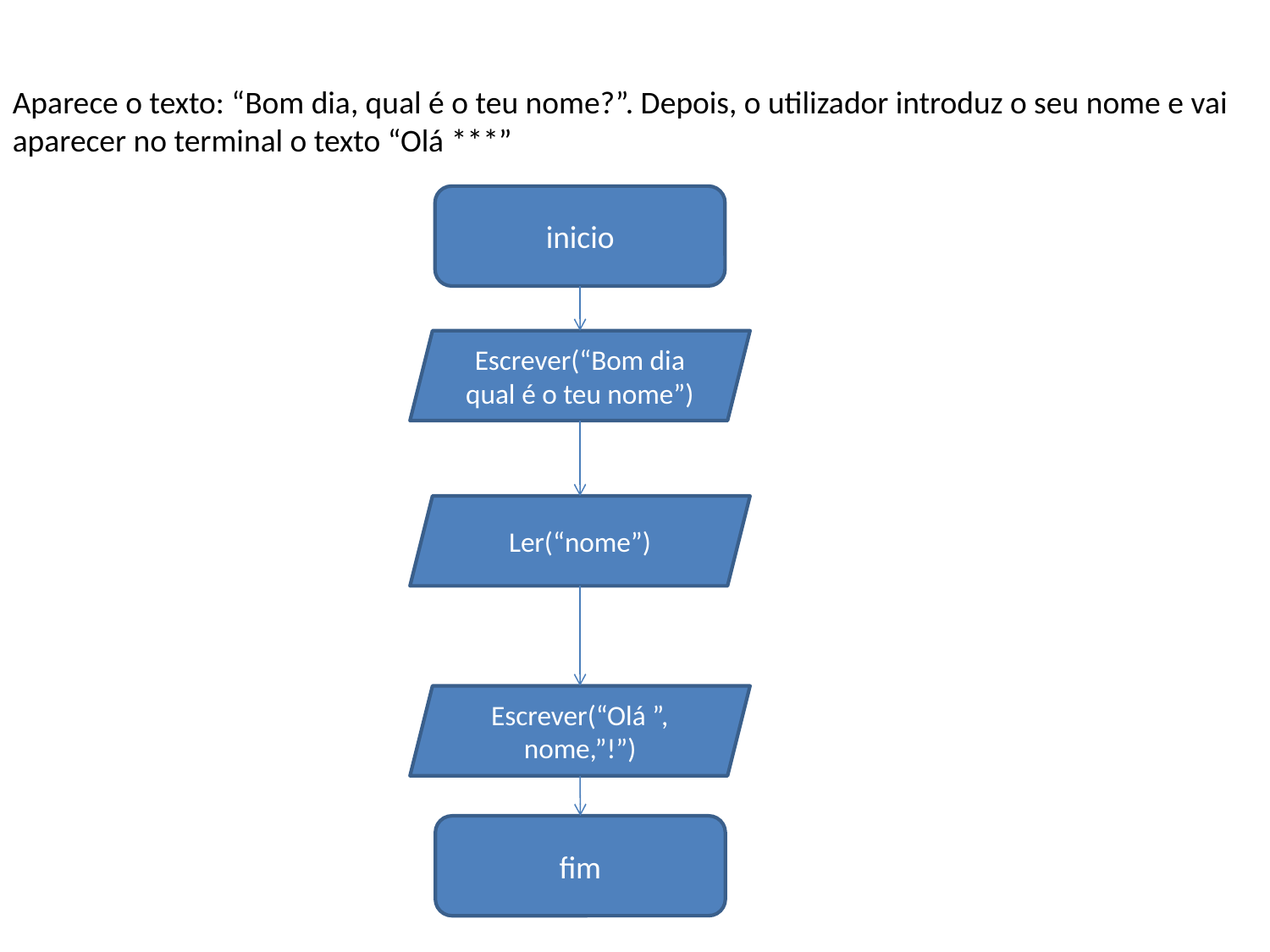

Aparece o texto: “Bom dia, qual é o teu nome?”. Depois, o utilizador introduz o seu nome e vai aparecer no terminal o texto “Olá ***”
inicio
Escrever(“Bom dia qual é o teu nome”)
Ler(“nome”)
Escrever(“Olá ”, nome,”!”)
fim